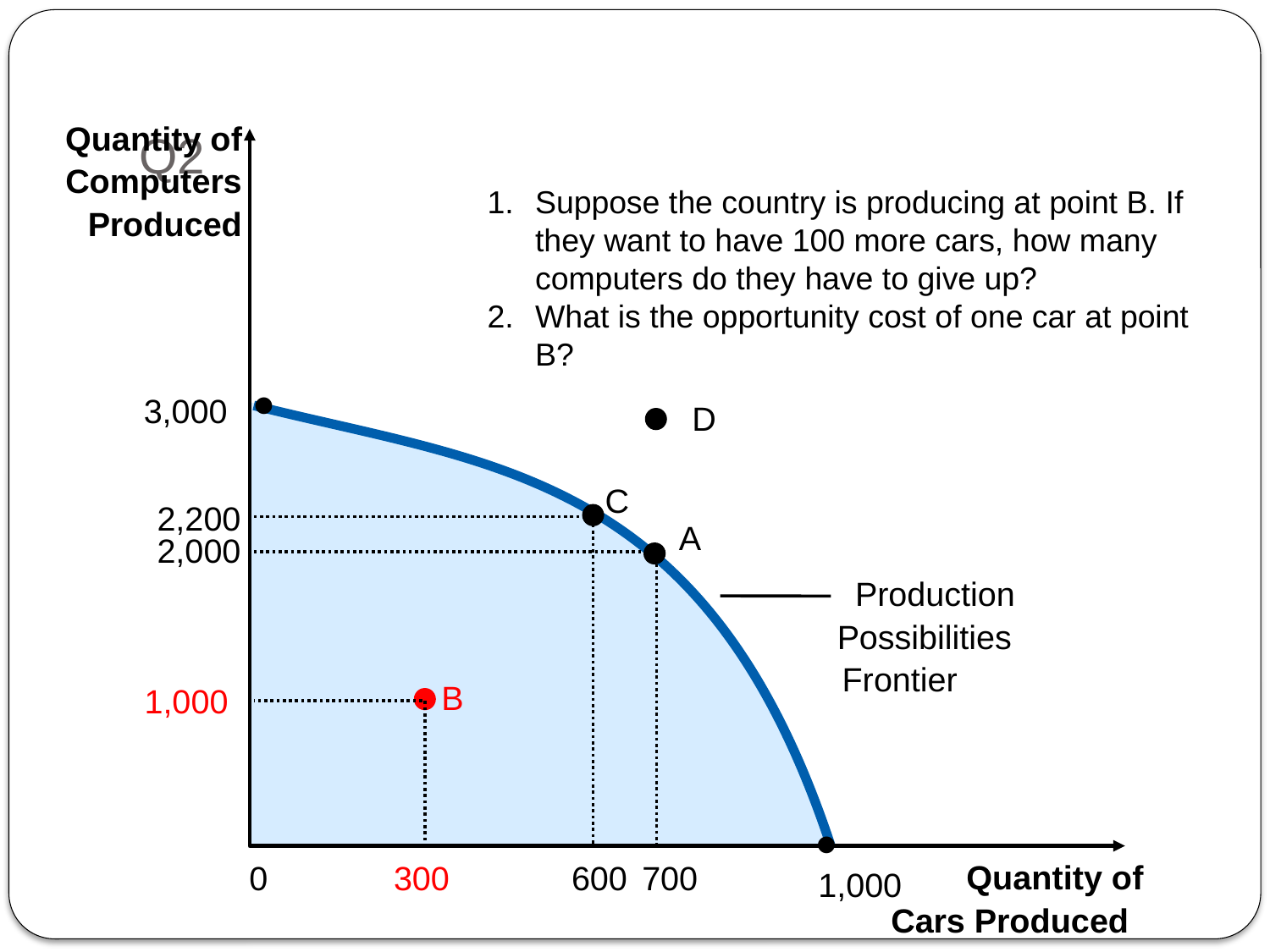

# Q2
Quantity of

Computers
Suppose the country is producing at point B. If they want to have 100 more cars, how many computers do they have to give up?
What is the opportunity cost of one car at point B?
Produced
3,000   •
D

C

2,200

600
A

2,000

700
Production

Possibilities
Frontier
B

1,000

300
•
1,000
Quantity of
0
Cars Produced